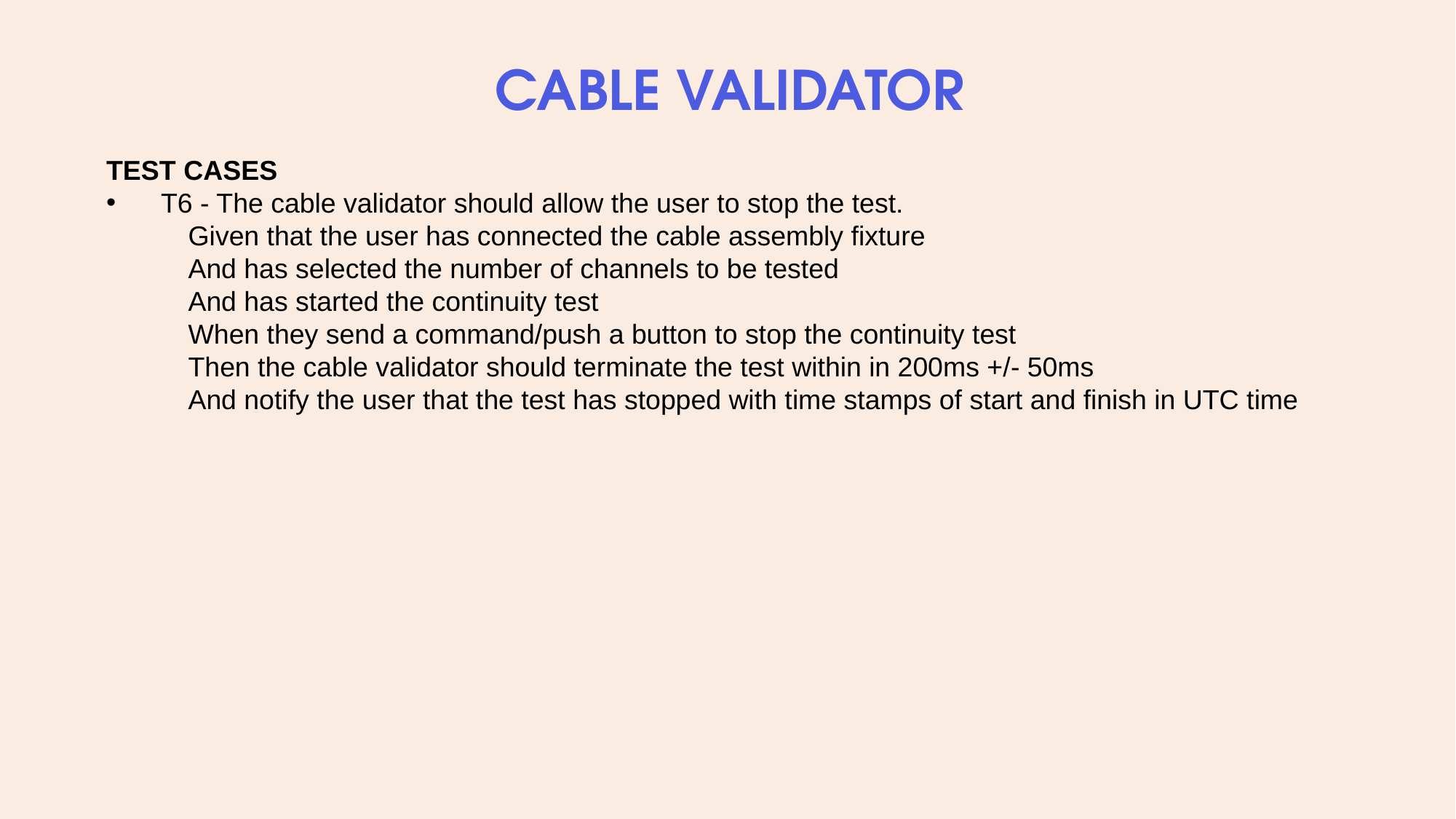

# CABLE VALIDATOR
TEST CASES
T6 - The cable validator should allow the user to stop the test.
Given that the user has connected the cable assembly fixture
And has selected the number of channels to be tested
And has started the continuity test
When they send a command/push a button to stop the continuity test
Then the cable validator should terminate the test within in 200ms +/- 50ms
And notify the user that the test has stopped with time stamps of start and finish in UTC time